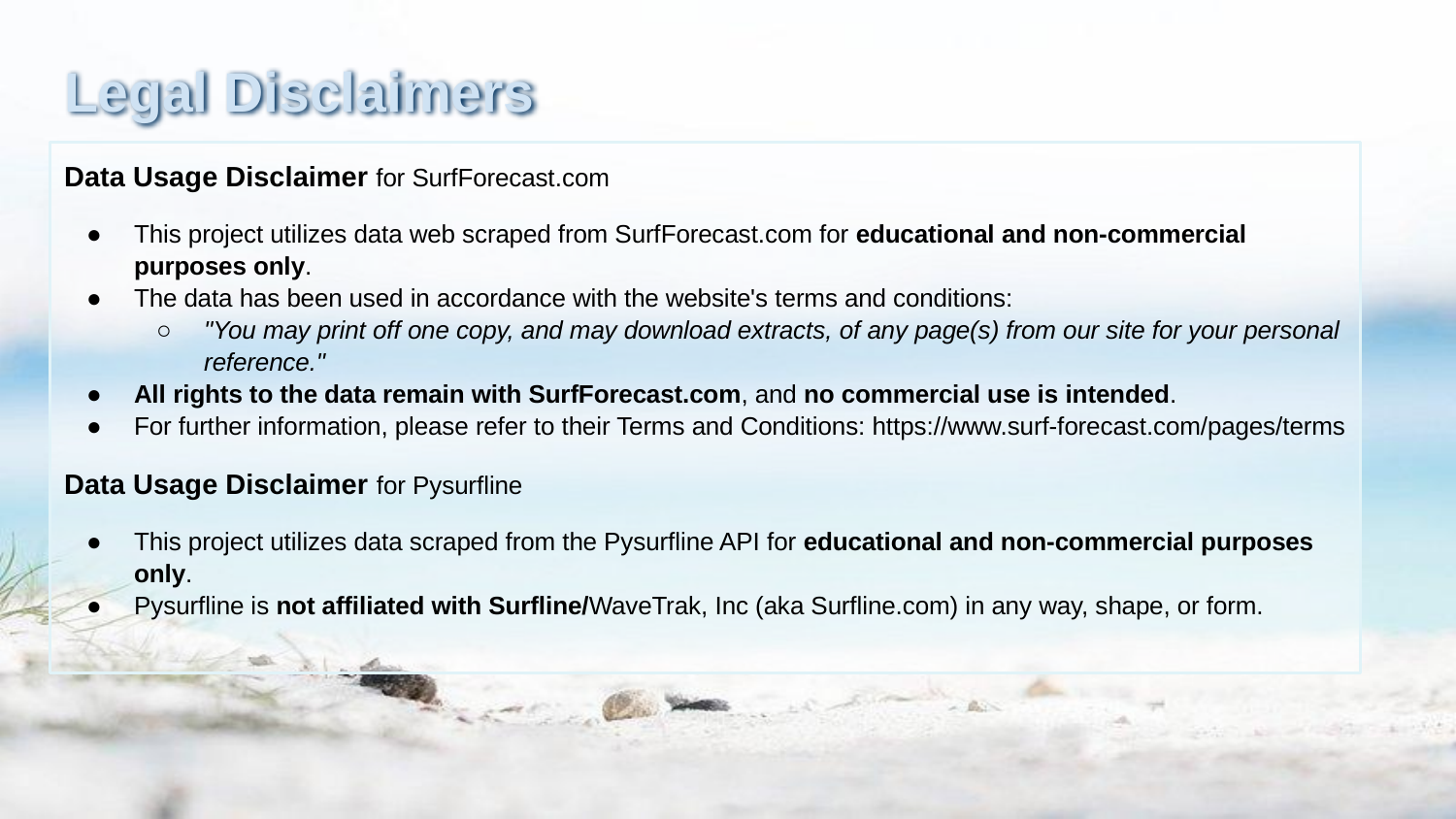

# Legal Disclaimers
Data Usage Disclaimer for SurfForecast.com
This project utilizes data web scraped from SurfForecast.com for educational and non-commercial purposes only.
The data has been used in accordance with the website's terms and conditions:
"You may print off one copy, and may download extracts, of any page(s) from our site for your personal reference."
All rights to the data remain with SurfForecast.com, and no commercial use is intended.
For further information, please refer to their Terms and Conditions: https://www.surf-forecast.com/pages/terms
Data Usage Disclaimer for Pysurfline
This project utilizes data scraped from the Pysurfline API for educational and non-commercial purposes only.
Pysurfline is not affiliated with Surfline/WaveTrak, Inc (aka Surfline.com) in any way, shape, or form.